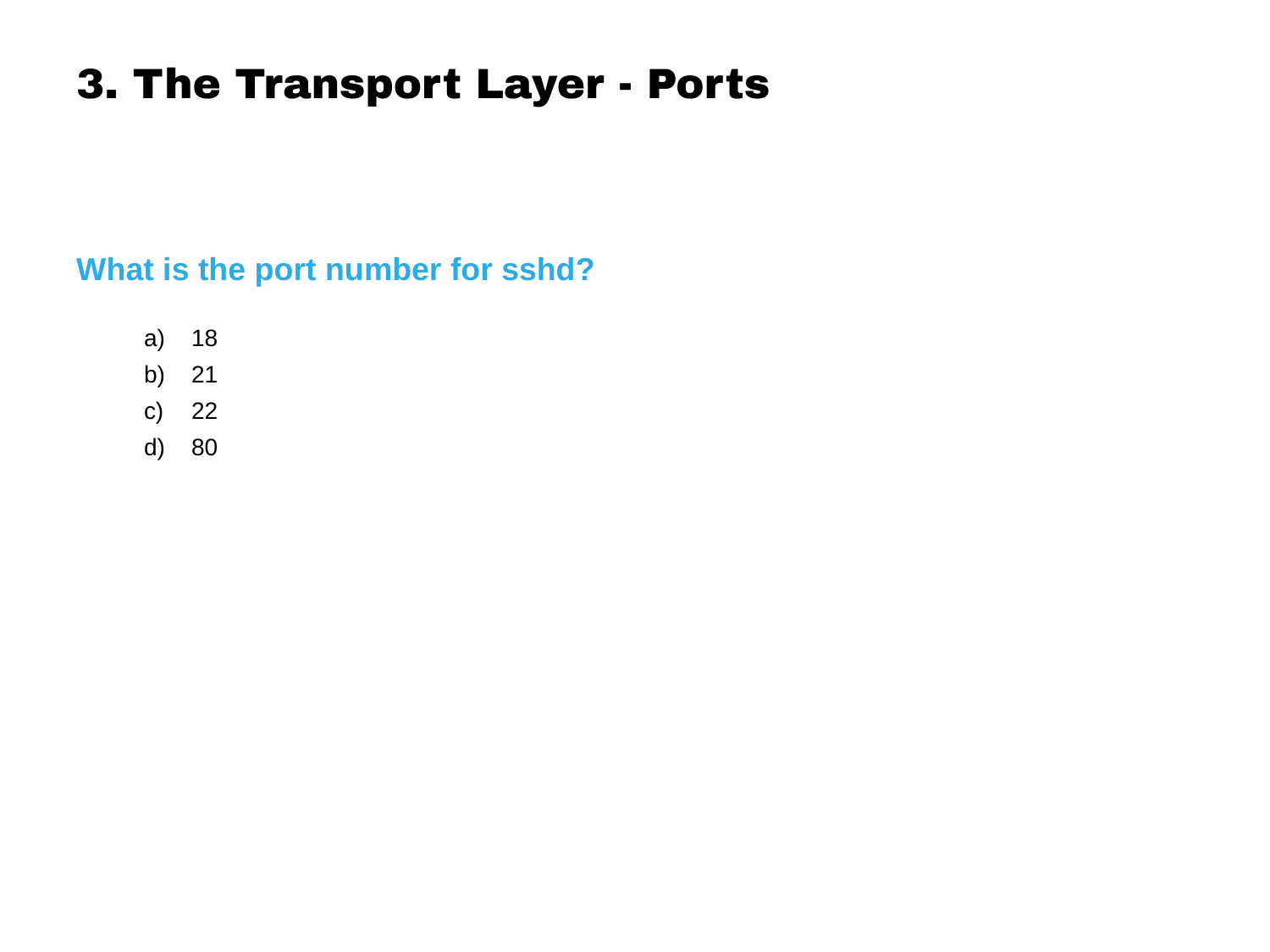

# 3. The Transport Layer - Ports
What is the port number for sshd?
18
21
22
80